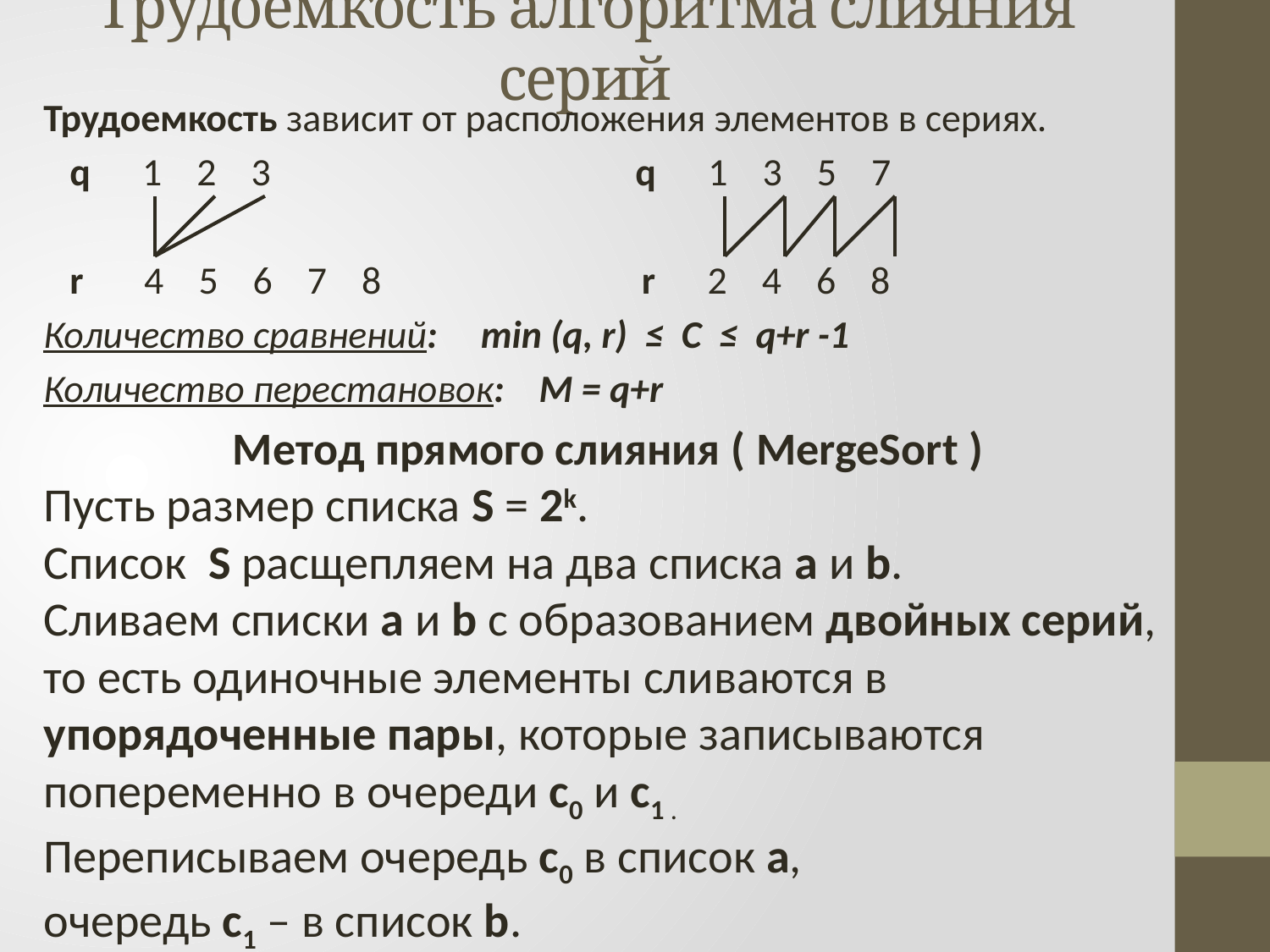

# Трудоемкость алгоритма слияния серий
Трудоемкость зависит от расположения элементов в сериях.
   q      1    2    3                                          q      1    3    5    7

   r       4    5    6    7    8                              r      2    4    6    8
Количество сравнений:     min (q, r)  ≤  C  ≤  q+r -1
Количество перестановок:    M = q+r
Метод прямого слияния ( MergeSort )
Пусть размер списка S = 2k.
Список  S расщепляем на два списка a и b.
Сливаем списки a и b с образованием двойных серий, то есть одиночные элементы сливаются в упорядоченные пары, которые записываются попеременно в очереди c0 и c1 .
Переписываем очередь c0 в список a,
очередь c1 – в список b.